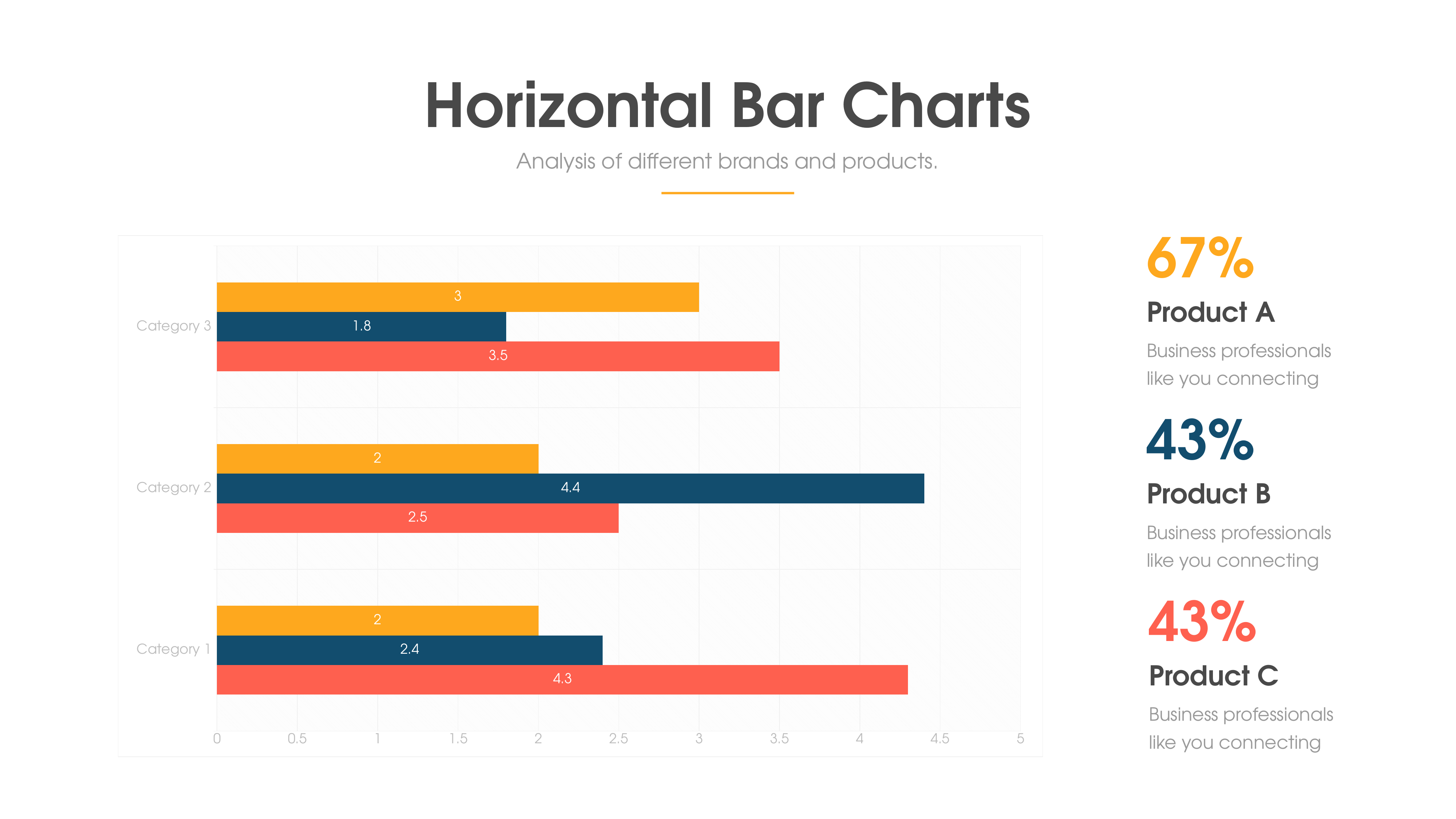

Horizontal Bar Charts
Analysis of different brands and products.

67%
Product A
Business professionals like you connecting

### Chart

| Category | Develop | Analyze | Identify |
|---|---|---|---|
| Category 1 | 4.3 | 2.4 | 2.0 |
| Category 2 | 2.5 | 4.4 | 2.0 |
| Category 3 | 3.5 | 1.8 | 3.0 |
43%
Product B
Business professionals like you connecting
43%
Product C
Business professionals like you connecting